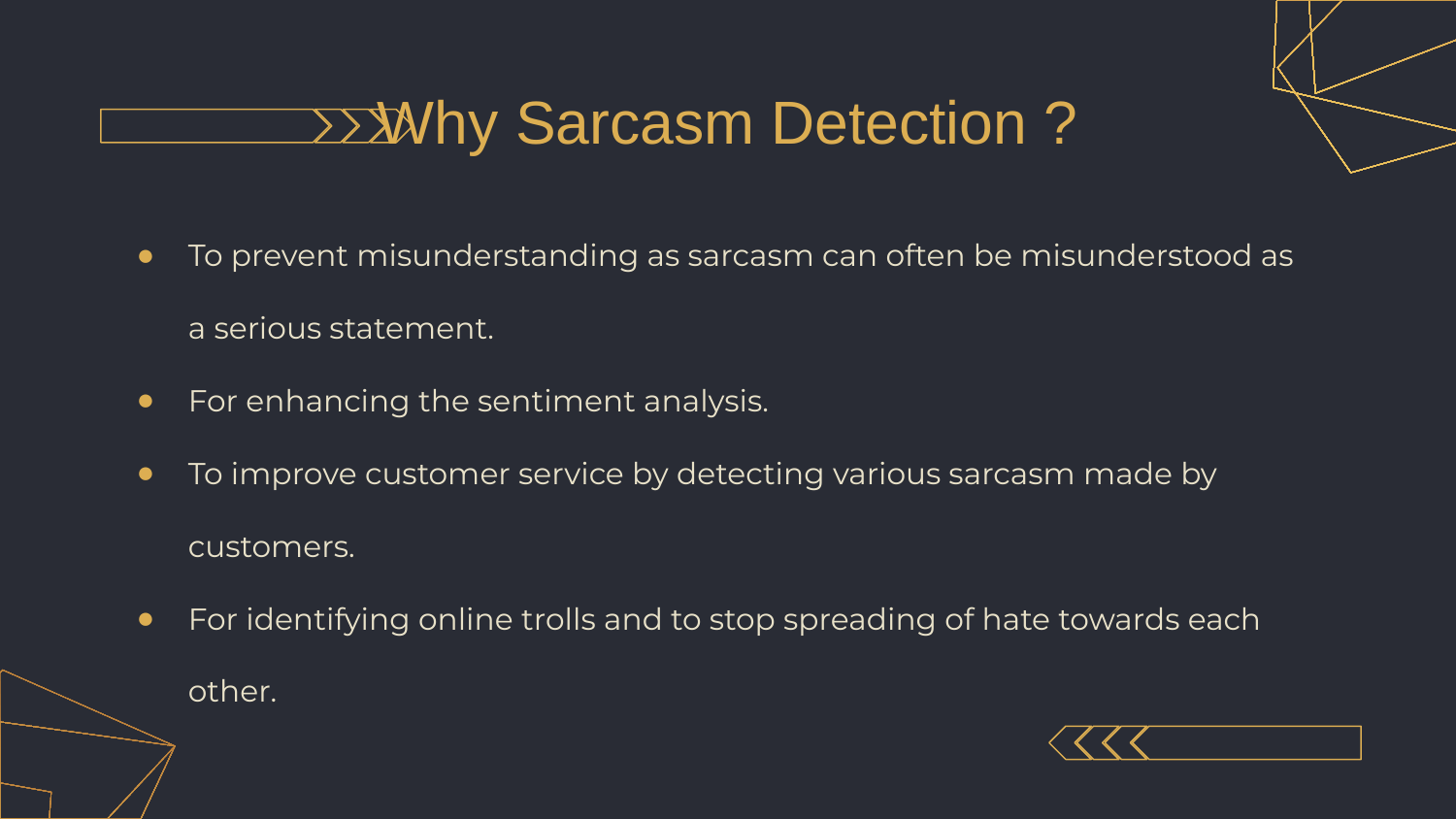

# Why Sarcasm Detection ?

To prevent misunderstanding as sarcasm can often be misunderstood as a serious statement.
For enhancing the sentiment analysis.
To improve customer service by detecting various sarcasm made by customers.
For identifying online trolls and to stop spreading of hate towards each other.